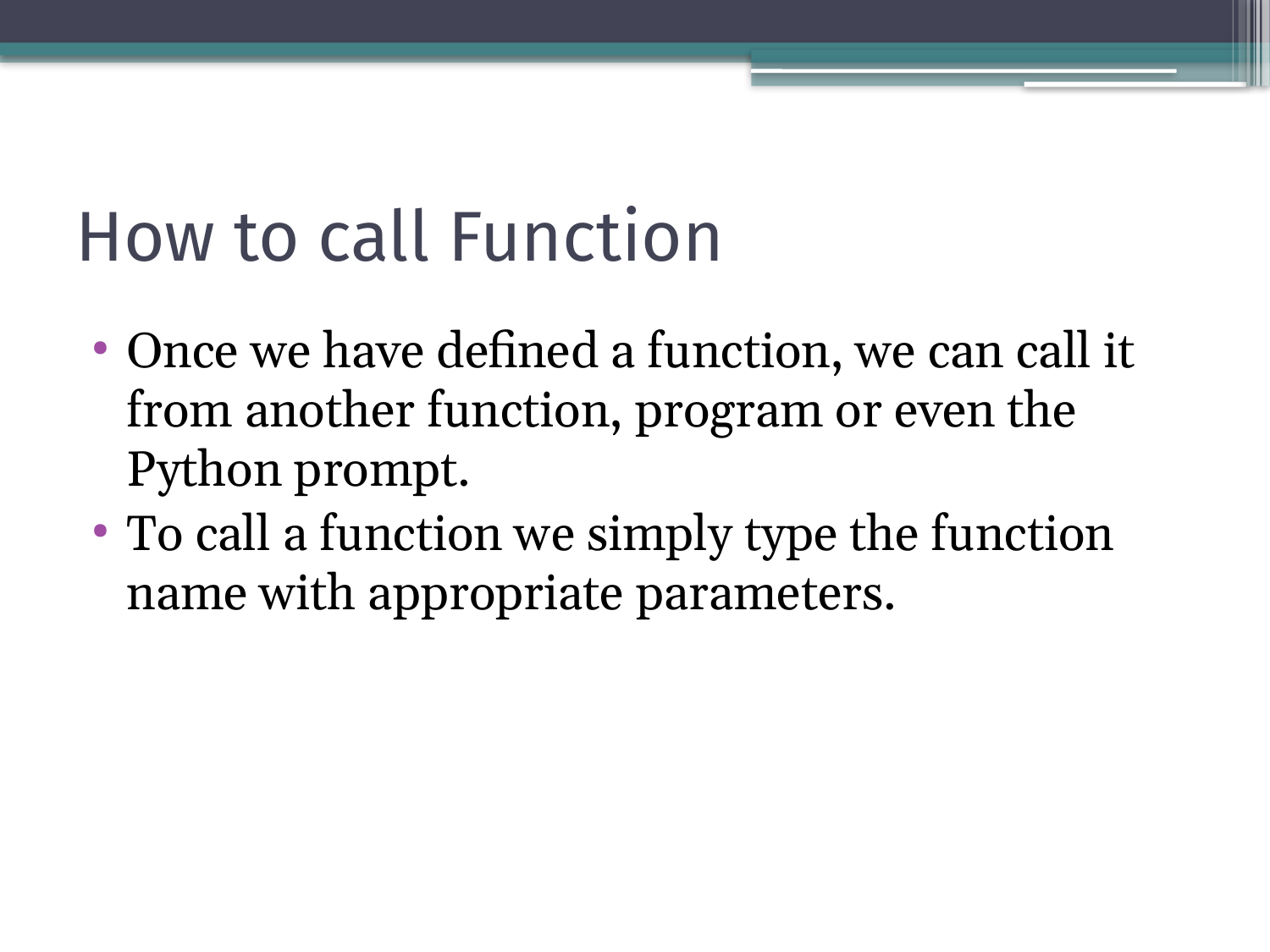

# How to call Function
Once we have defined a function, we can call it from another function, program or even the Python prompt.
To call a function we simply type the function name with appropriate parameters.